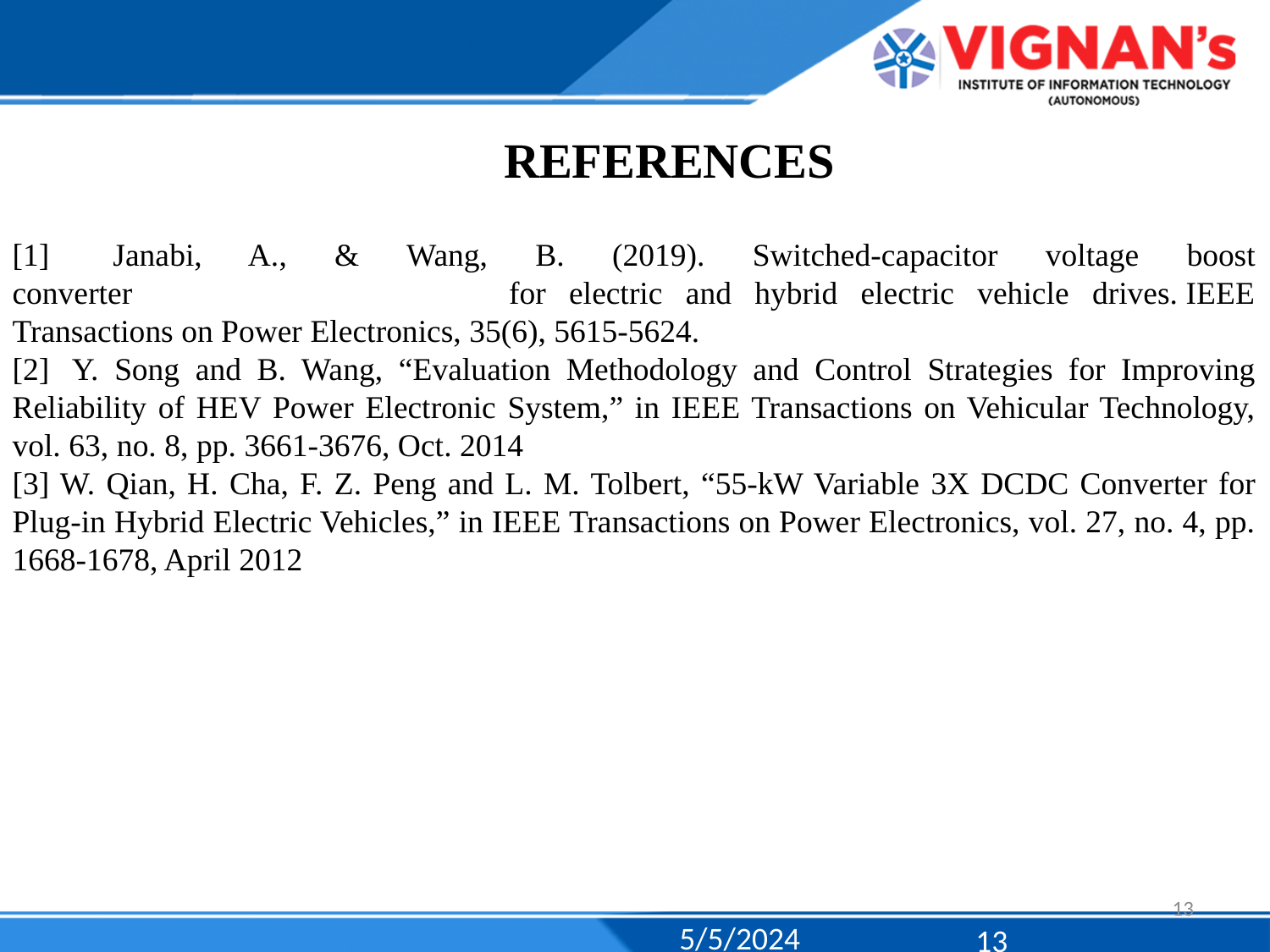

REFERENCES
[1]   Janabi, A., & Wang, B. (2019). Switched-capacitor voltage boost converter                                             for electric and hybrid electric vehicle drives. IEEE Transactions on Power Electronics, 35(6), 5615-5624.
[2]  Y. Song and B. Wang, “Evaluation Methodology and Control Strategies for Improving Reliability of HEV Power Electronic System,” in IEEE Transactions on Vehicular Technology, vol. 63, no. 8, pp. 3661-3676, Oct. 2014
[3] W. Qian, H. Cha, F. Z. Peng and L. M. Tolbert, “55-kW Variable 3X DCDC Converter for Plug-in Hybrid Electric Vehicles,” in IEEE Transactions on Power Electronics, vol. 27, no. 4, pp. 1668-1678, April 2012
13